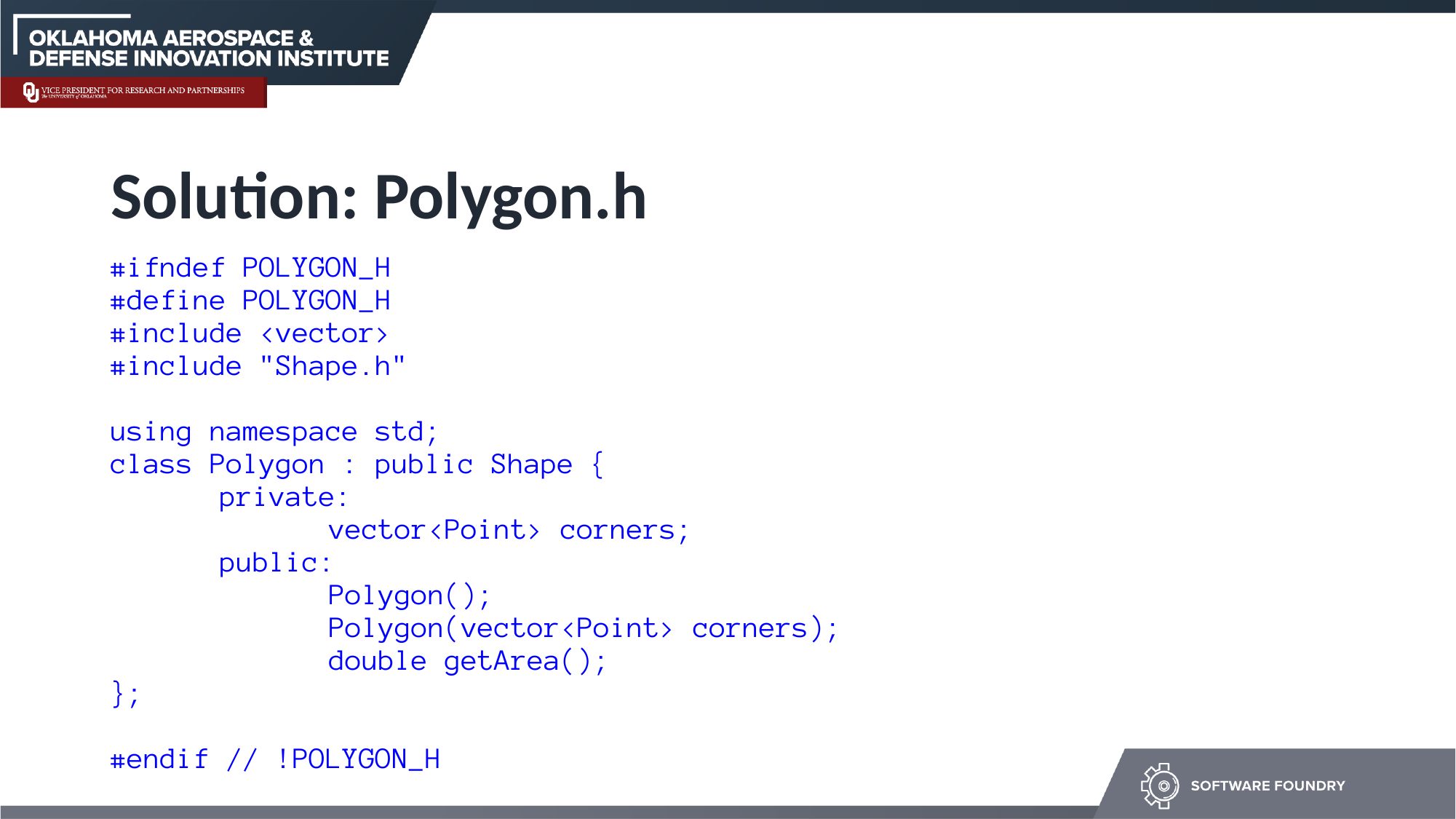

# Solution: Polygon.h
#ifndef POLYGON_H
#define POLYGON_H
#include <vector>
#include "Shape.h"

using namespace std;
class Polygon : public Shape {
	private:
		vector<Point> corners;
	public:
		Polygon();
		Polygon(vector<Point> corners);
		double getArea();
};

#endif // !POLYGON_H